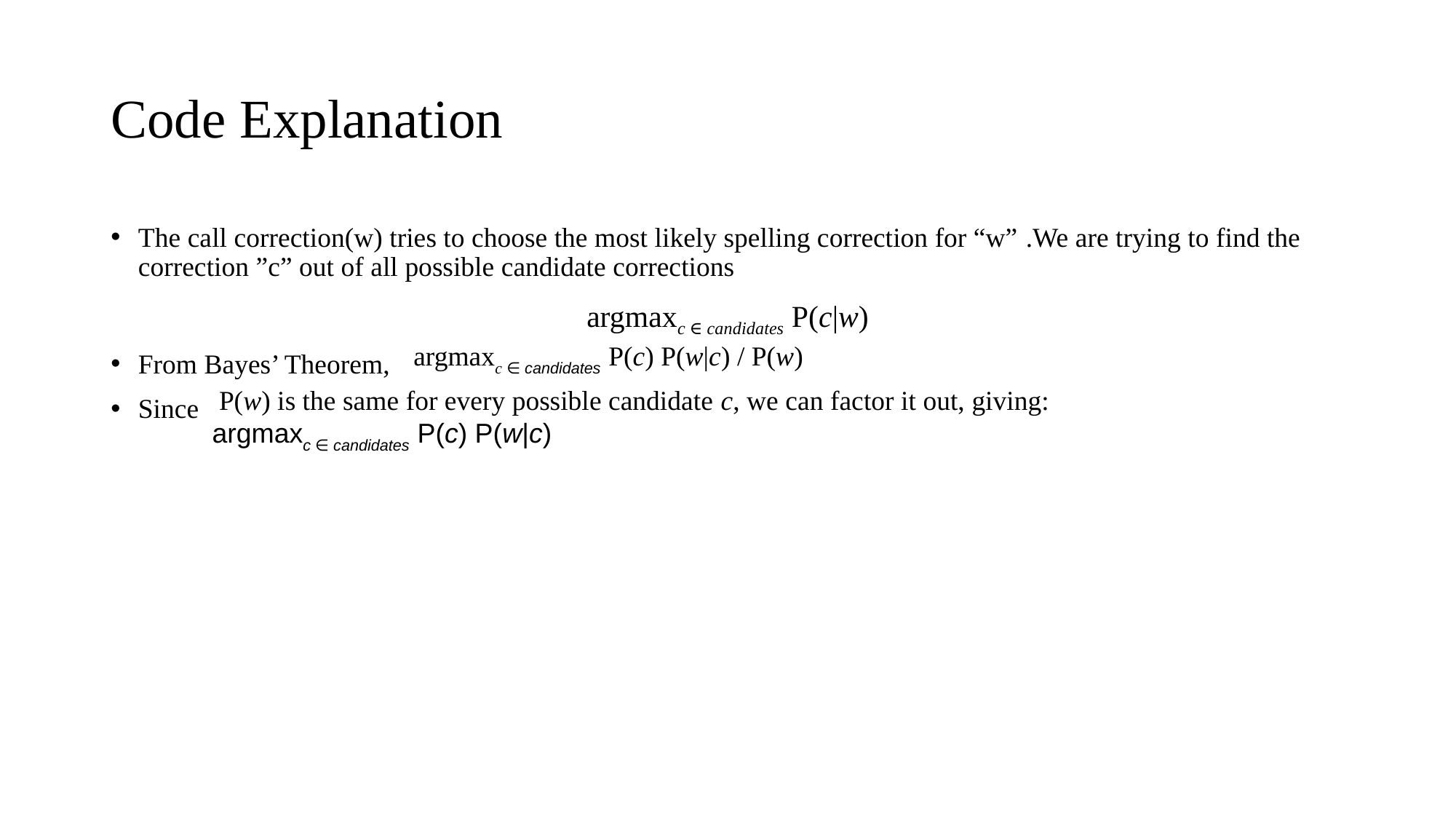

# Code Explanation
The call correction(w) tries to choose the most likely spelling correction for “w” .We are trying to find the correction ”c” out of all possible candidate corrections
argmaxc ∈ candidates P(c|w)
From Bayes’ Theorem,
Since
argmaxc ∈ candidates P(c) P(w|c) / P(w)
 P(w) is the same for every possible candidate c, we can factor it out, giving:
argmaxc ∈ candidates P(c) P(w|c)